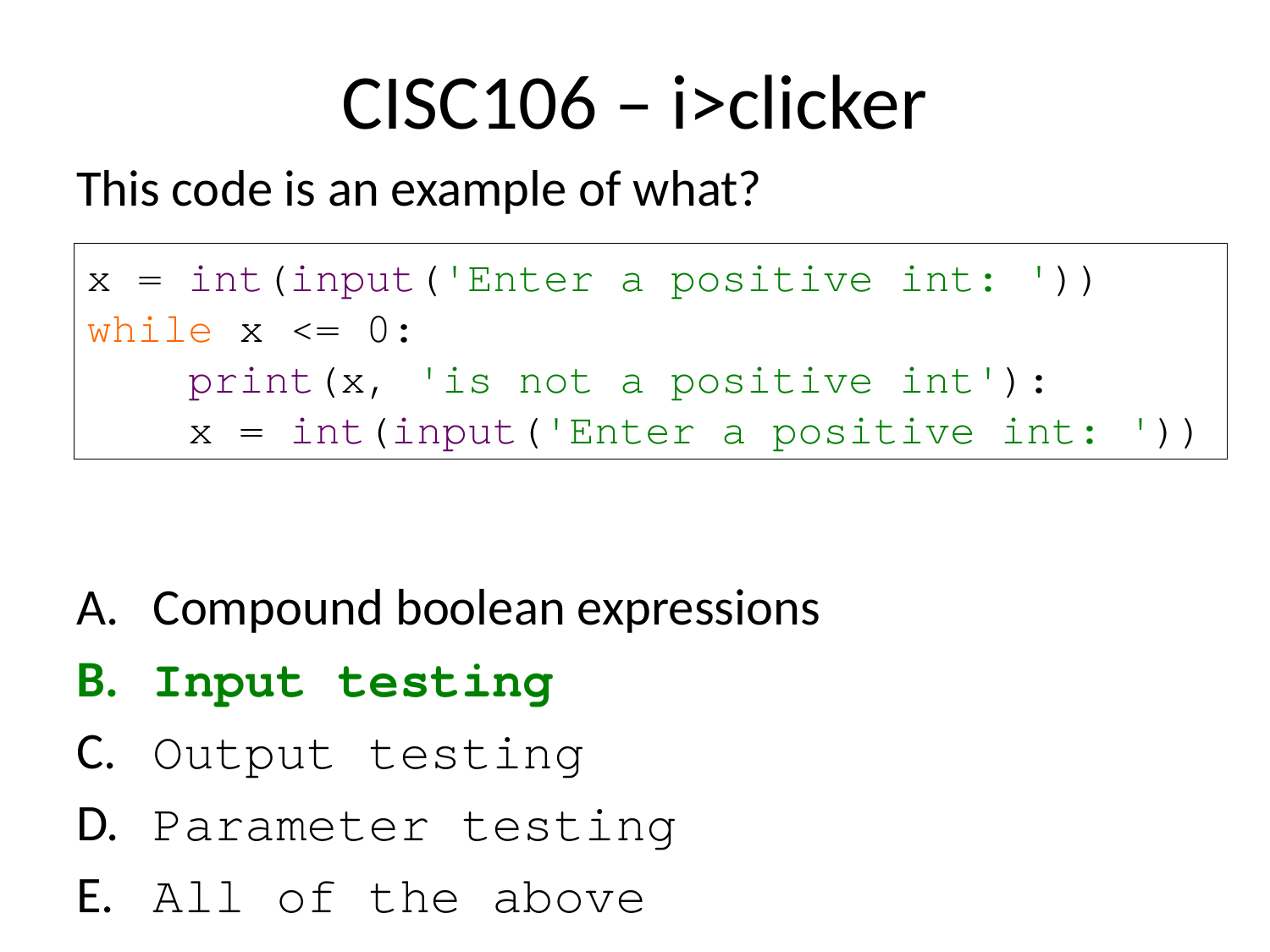

# CISC106 – i>clicker
This code is an example of what?

 Compound boolean expressions
 Input testing
 Output testing
 Parameter testing
 All of the above
x = int(input('Enter a positive int: '))
while x <= 0:
    print(x, 'is not a positive int'):
    x = int(input('Enter a positive int: '))